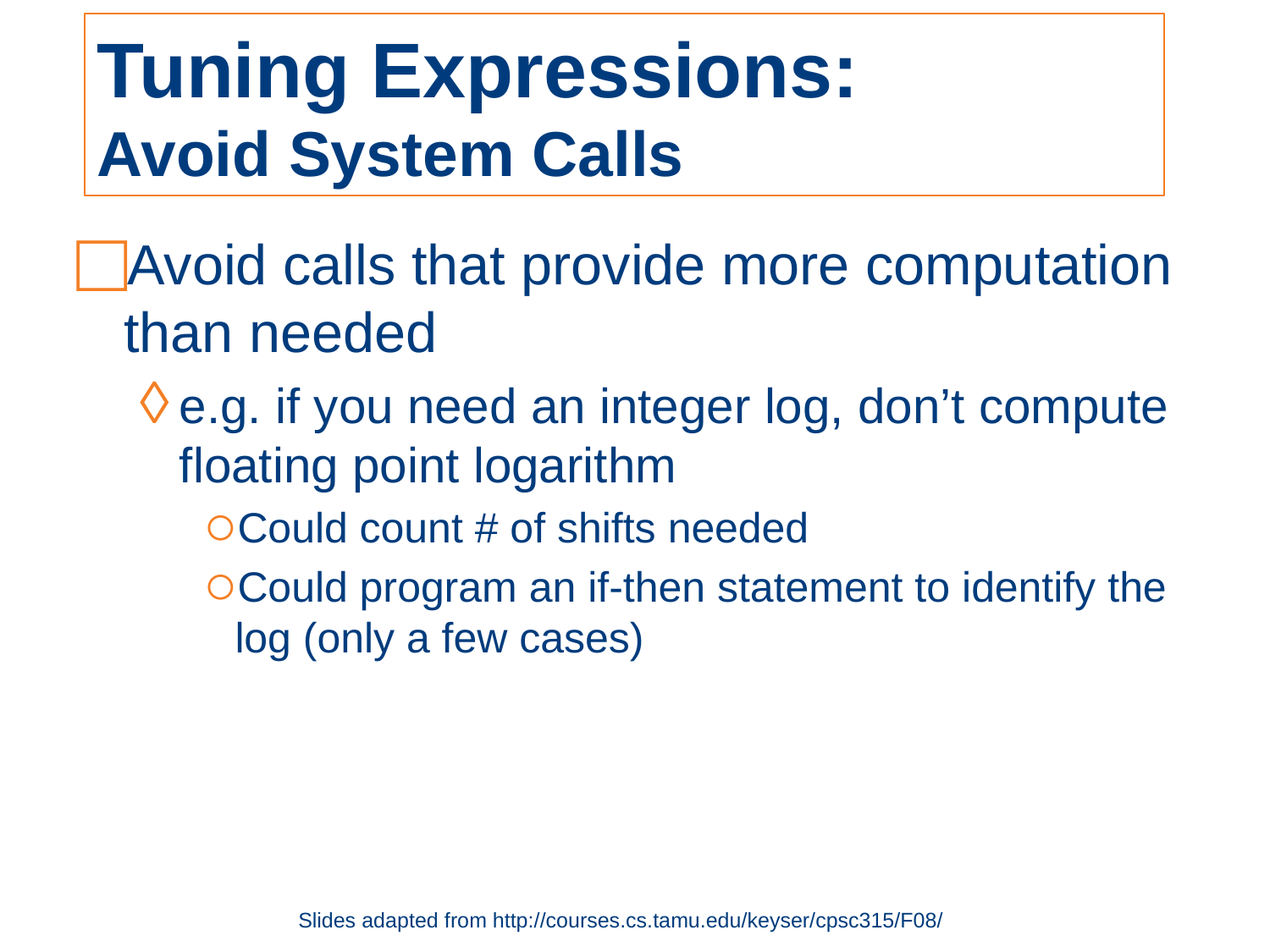

# Tuning Expressions: Avoid System Calls
Avoid calls that provide more computation than needed
e.g. if you need an integer log, don’t compute floating point logarithm
Could count # of shifts needed
Could program an if-then statement to identify the log (only a few cases)

Slides adapted from http://courses.cs.tamu.edu/keyser/cpsc315/F08/